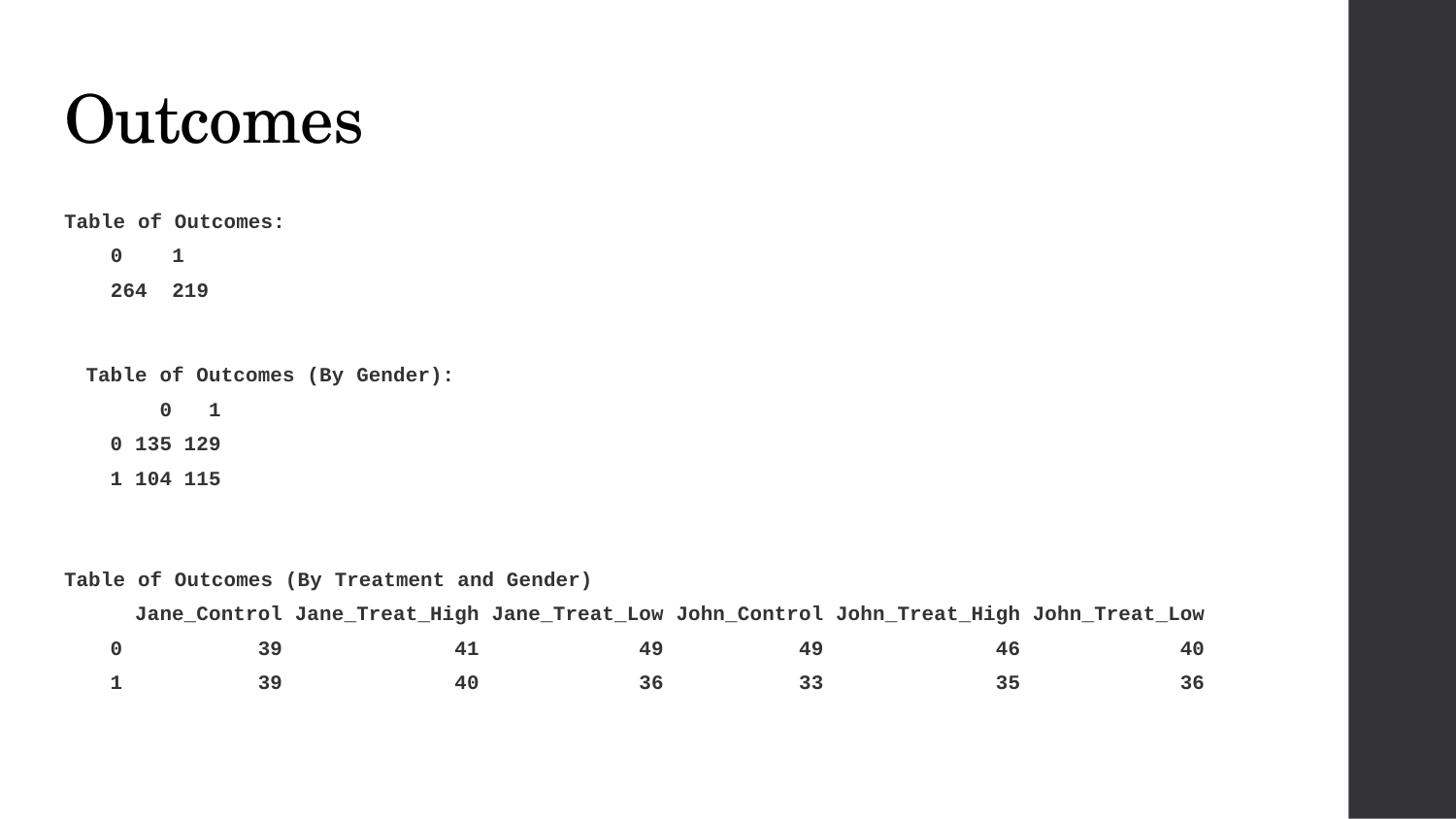

# Outcomes
Table of Outcomes:
  0    1
  264  219
Table of Outcomes (By Gender):
      0   1
  0 135 129
  1 104 115

Table of Outcomes (By Treatment and Gender)
    Jane_Control Jane_Treat_High Jane_Treat_Low John_Control John_Treat_High John_Treat_Low
  0           39              41             49           49              46             40
  1           39              40             36           33              35             36